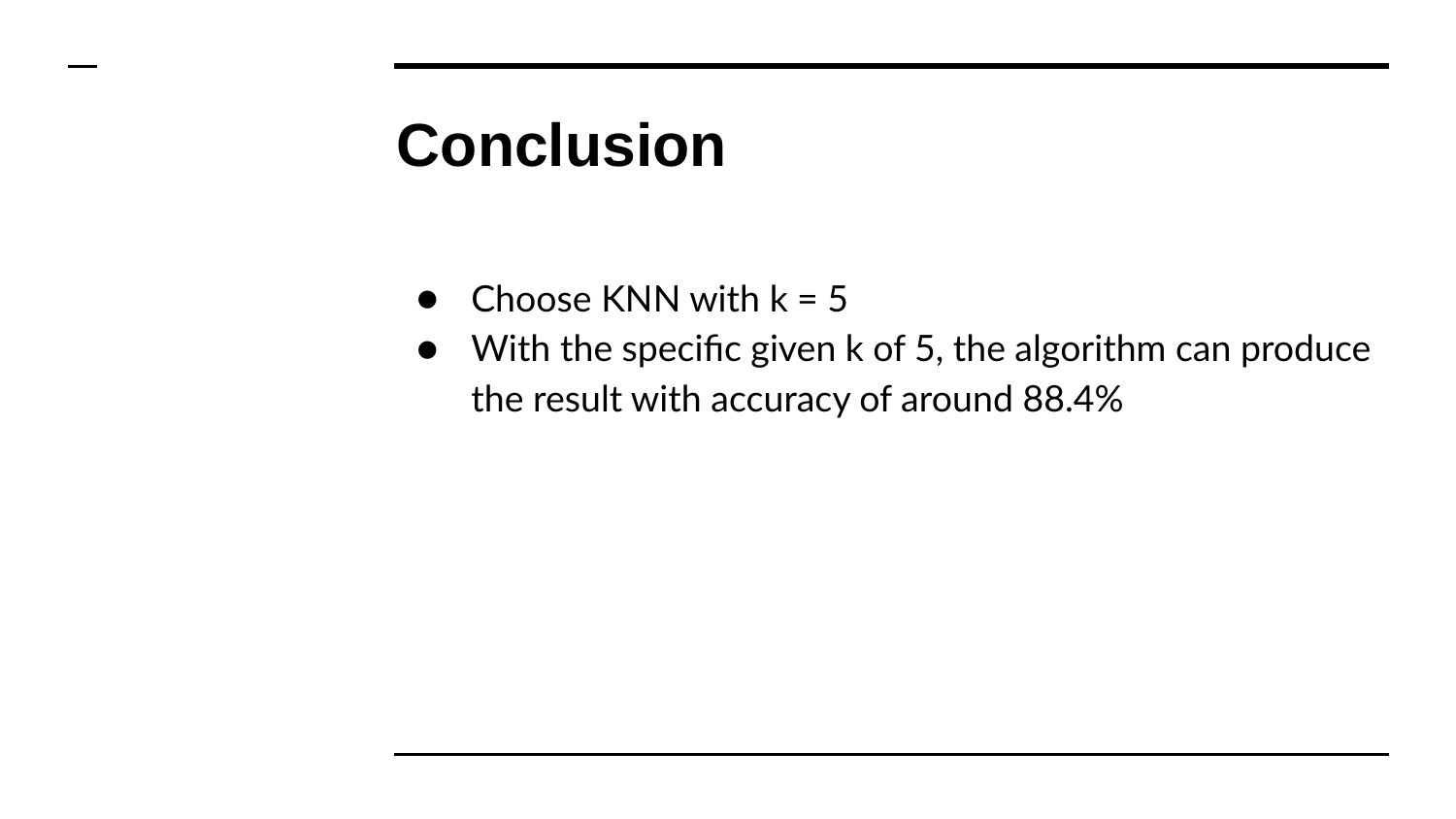

# Conclusion
Choose KNN with k = 5
With the specific given k of 5, the algorithm can produce the result with accuracy of around 88.4%